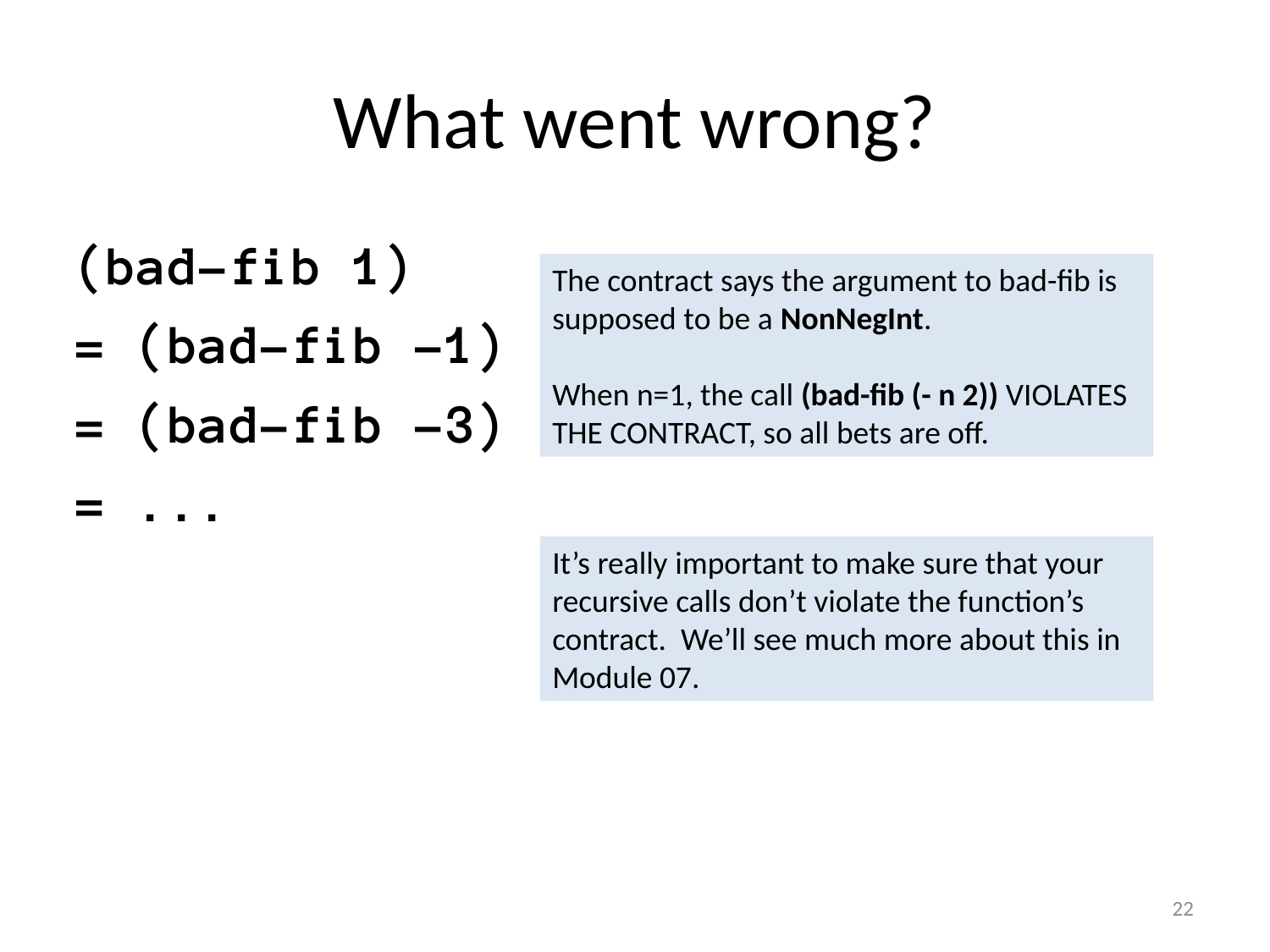

# What went wrong?
(bad-fib 1)
= (bad-fib -1)
= (bad-fib -3)
= ...
The contract says the argument to bad-fib is supposed to be a NonNegInt.

When n=1, the call (bad-fib (- n 2)) VIOLATES THE CONTRACT, so all bets are off.
It’s really important to make sure that your recursive calls don’t violate the function’s contract.  We’ll see much more about this in Module 07.
22